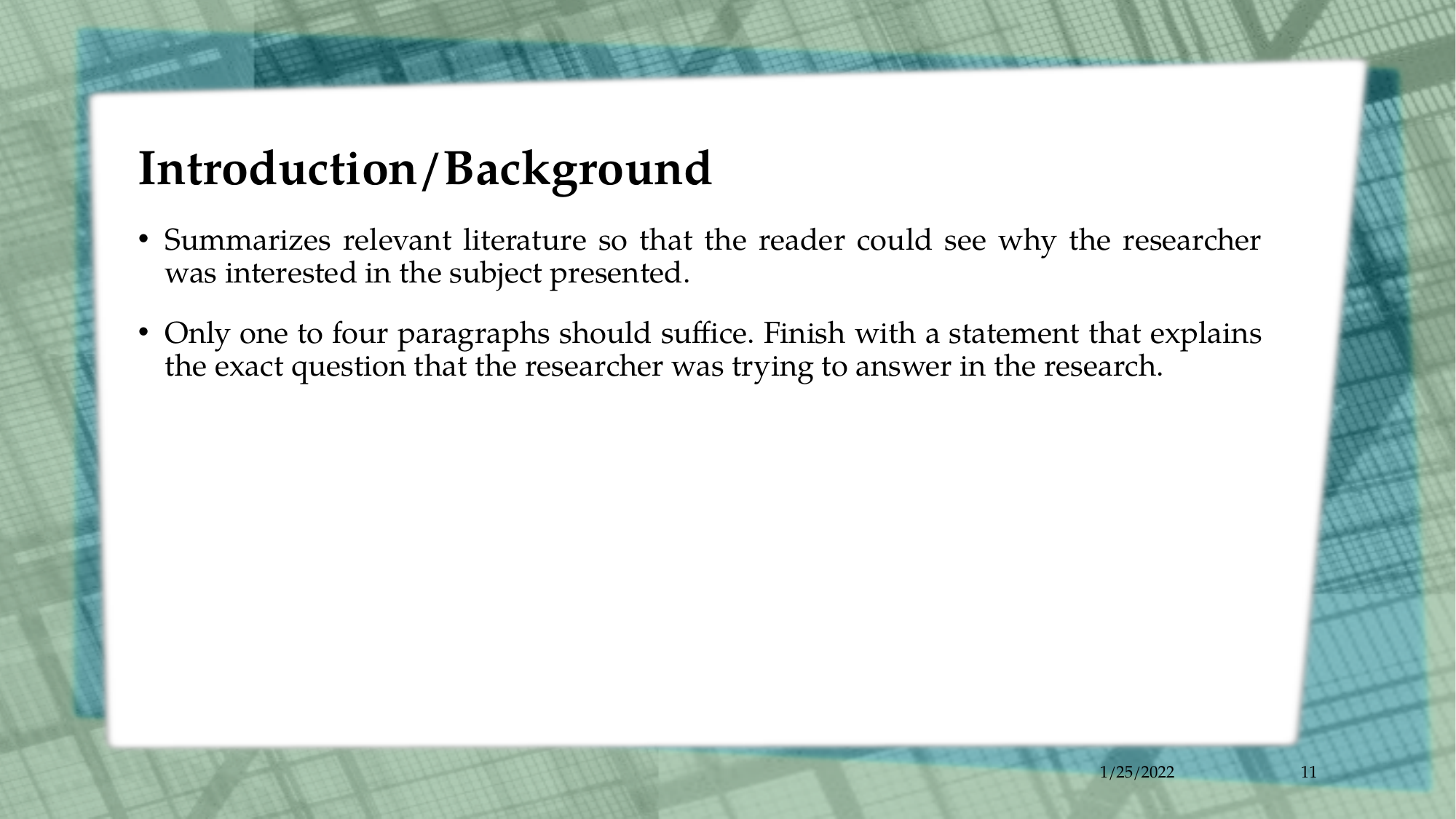

# Introduction/Background
Summarizes relevant literature so that the reader could see why the researcher was interested in the subject presented.
Only one to four paragraphs should suffice. Finish with a statement that explains the exact question that the researcher was trying to answer in the research.

1/25/2022
11